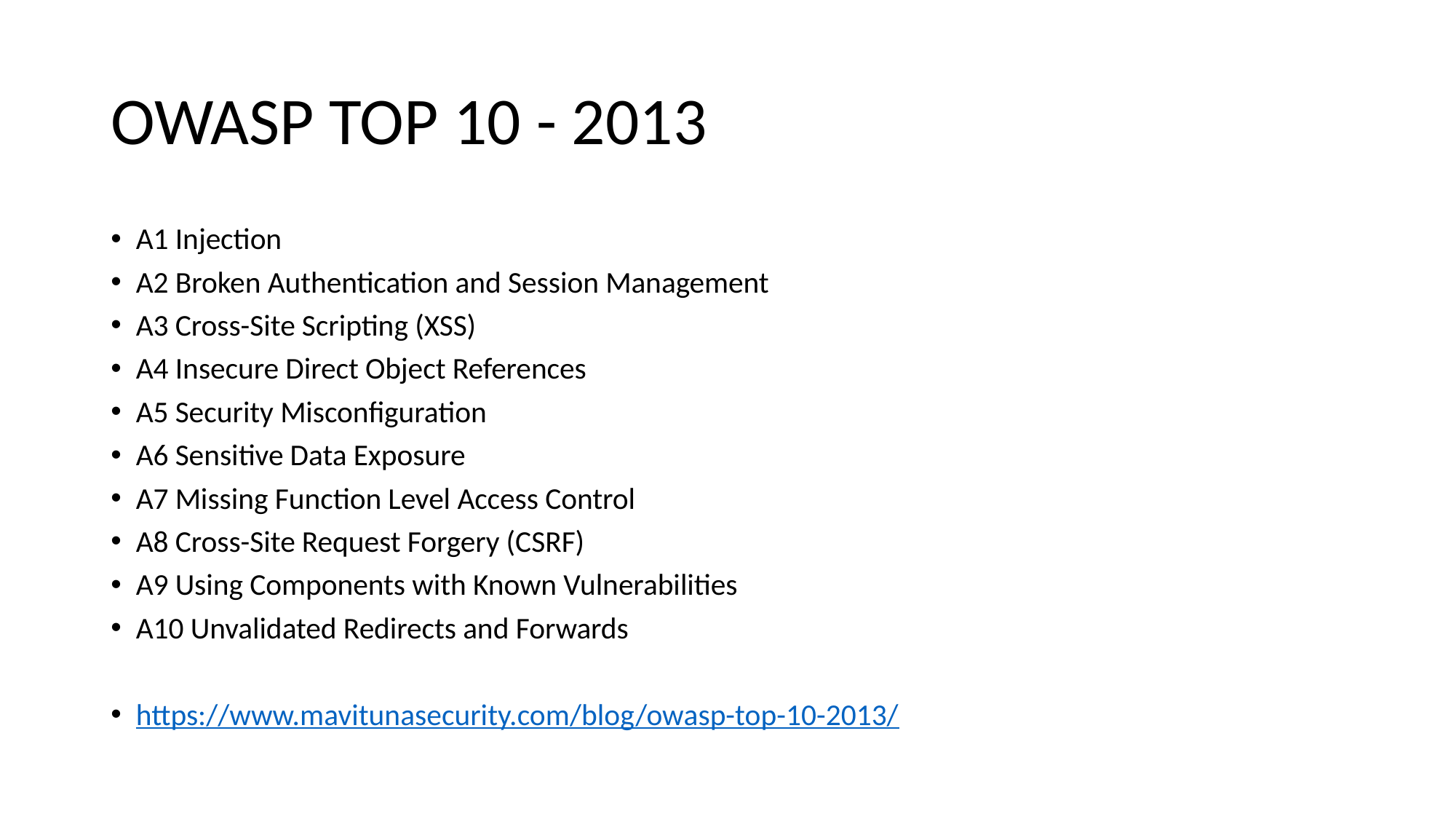

# OWASP TOP 10 - 2013
A1 Injection
A2 Broken Authentication and Session Management
A3 Cross-Site Scripting (XSS)
A4 Insecure Direct Object References
A5 Security Misconfiguration
A6 Sensitive Data Exposure
A7 Missing Function Level Access Control
A8 Cross-Site Request Forgery (CSRF)
A9 Using Components with Known Vulnerabilities
A10 Unvalidated Redirects and Forwards

https://www.mavitunasecurity.com/blog/owasp-top-10-2013/